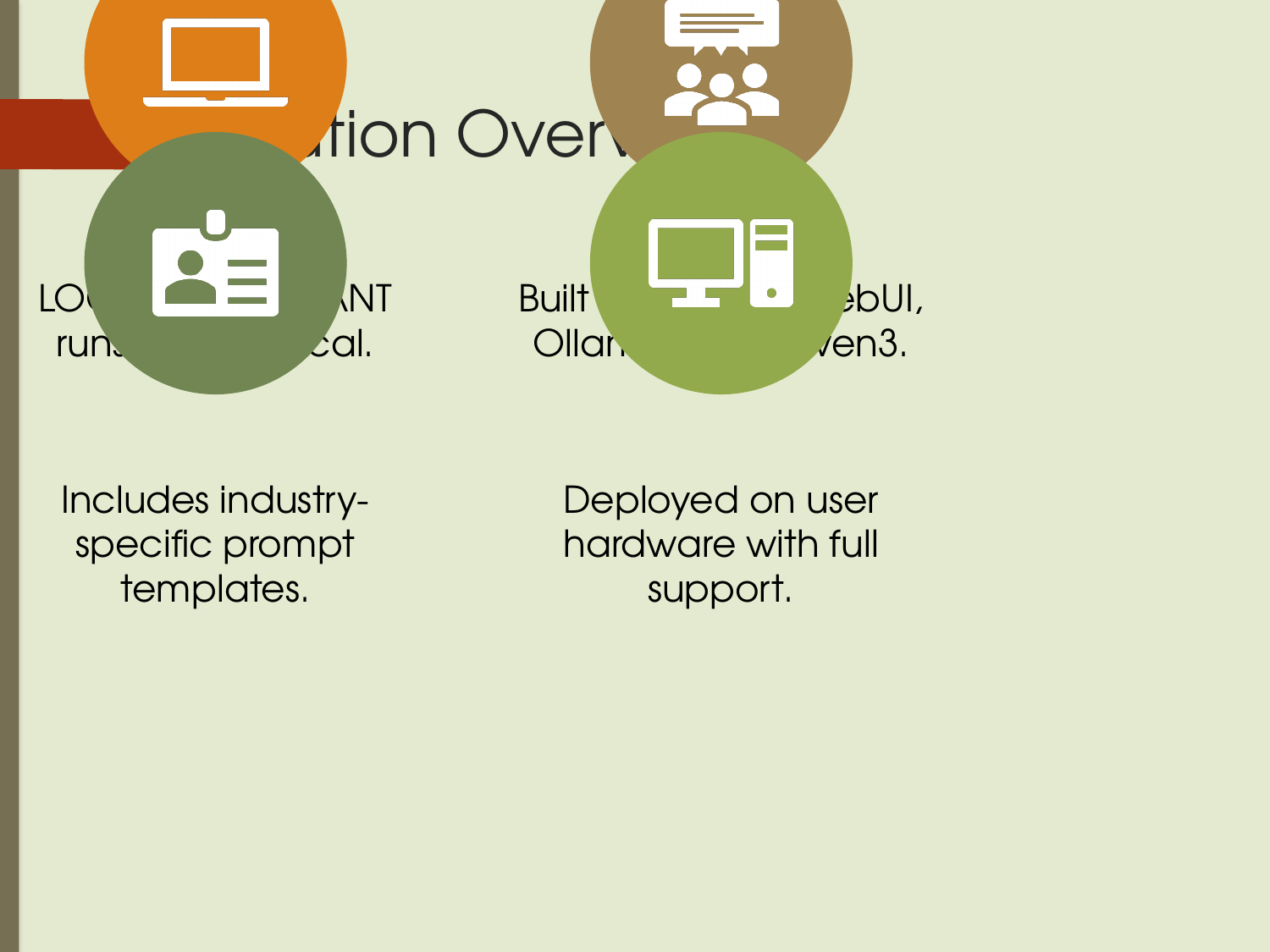

# Solution Overview

LOCAL AI ASSISTANT runs entirely local.
Built with Open WebUI, Ollama, and Qwen3.
Includes industry-specific prompt templates.
Deployed on user hardware with full support.